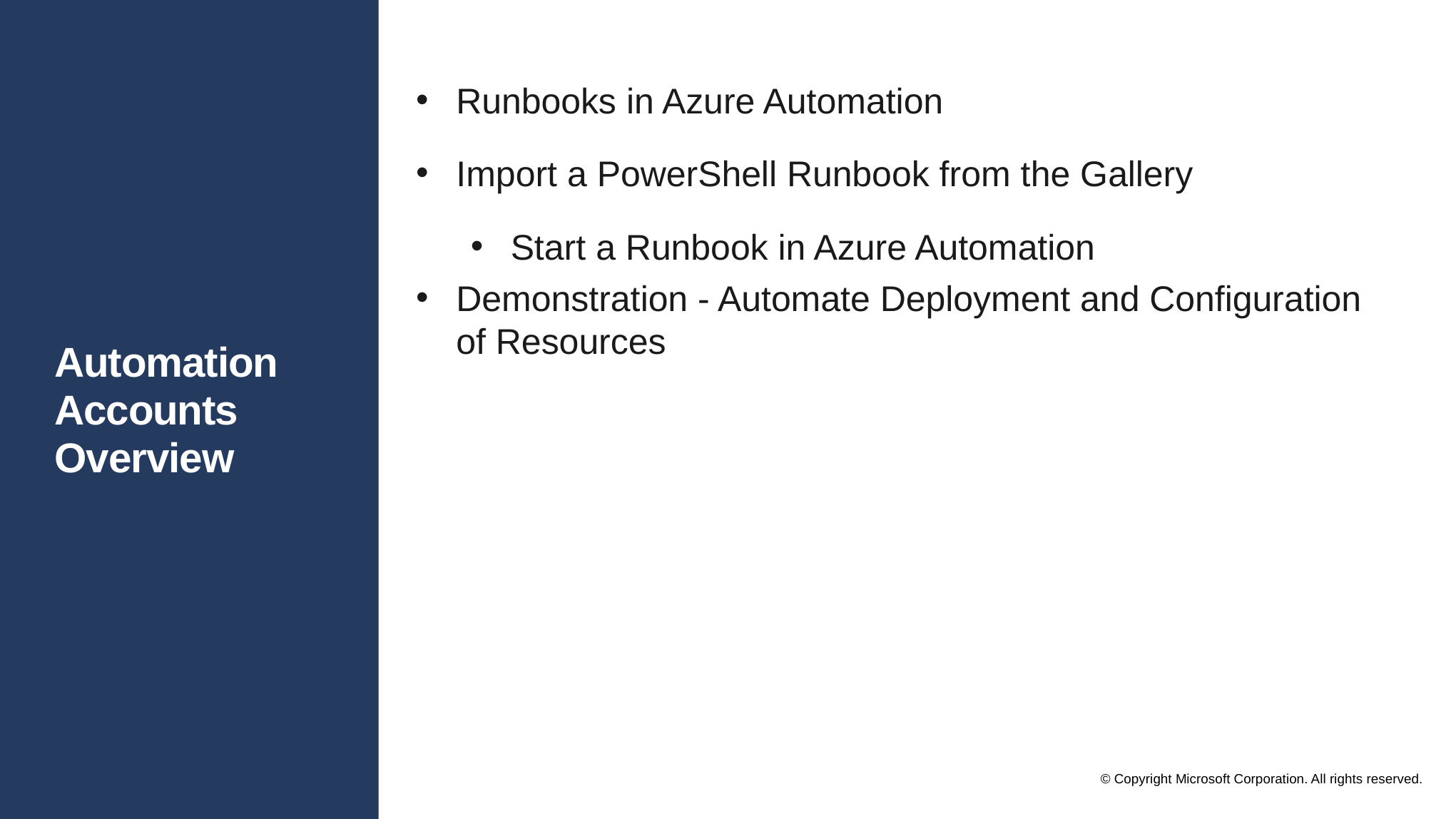

Runbooks in Azure Automation
Import a PowerShell Runbook from the Gallery
Start a Runbook in Azure Automation
Demonstration - Automate Deployment and Configuration of Resources

# Automation Accounts Overview